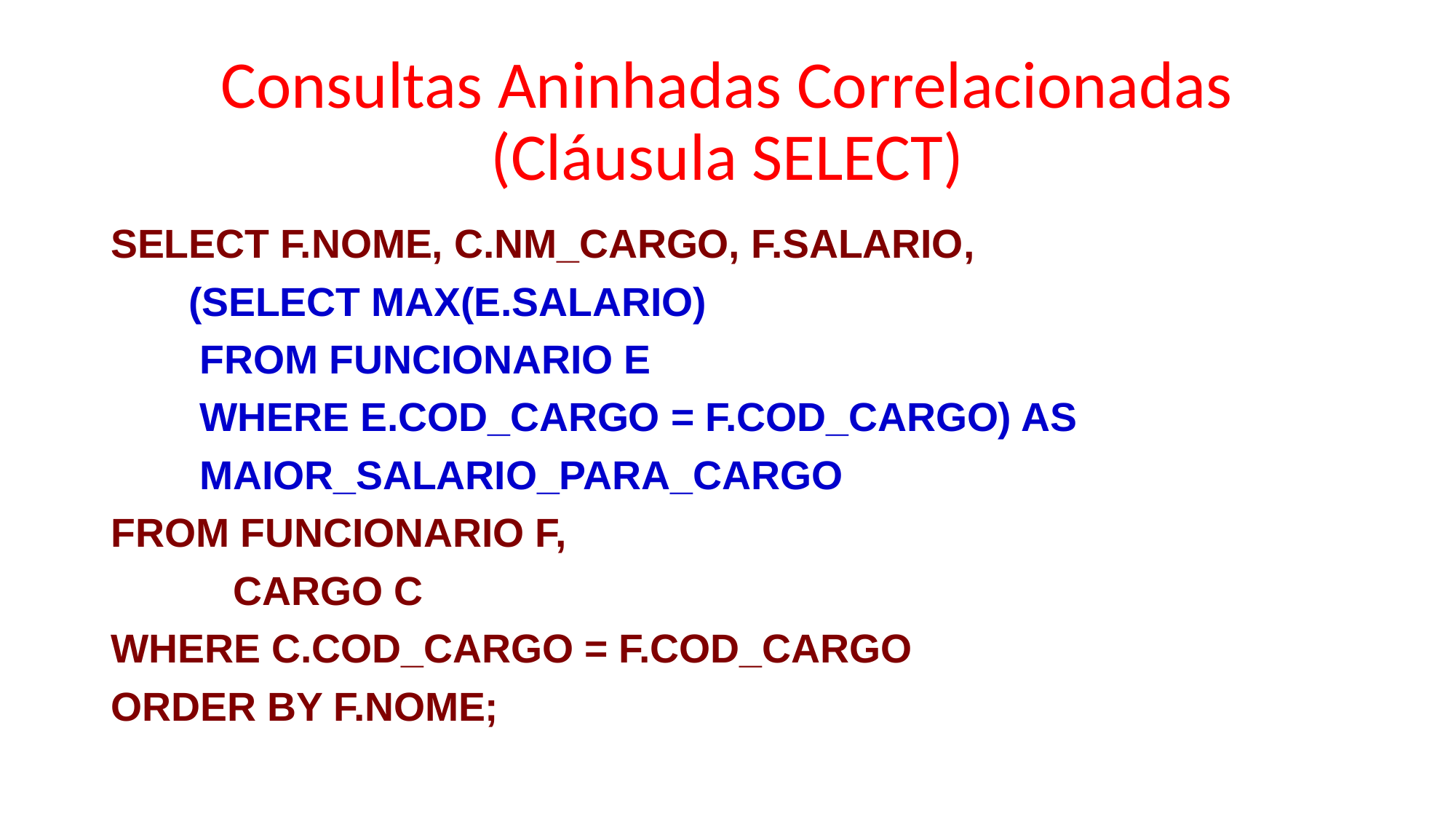

# Consultas Aninhadas Correlacionadas (Cláusula SELECT)
SELECT F.NOME, C.NM_CARGO, F.SALARIO,
       (SELECT MAX(E.SALARIO)
        FROM FUNCIONARIO E
        WHERE E.COD_CARGO = F.COD_CARGO) AS
        MAIOR_SALARIO_PARA_CARGO
FROM FUNCIONARIO F,
           CARGO C
WHERE C.COD_CARGO = F.COD_CARGO
ORDER BY F.NOME;